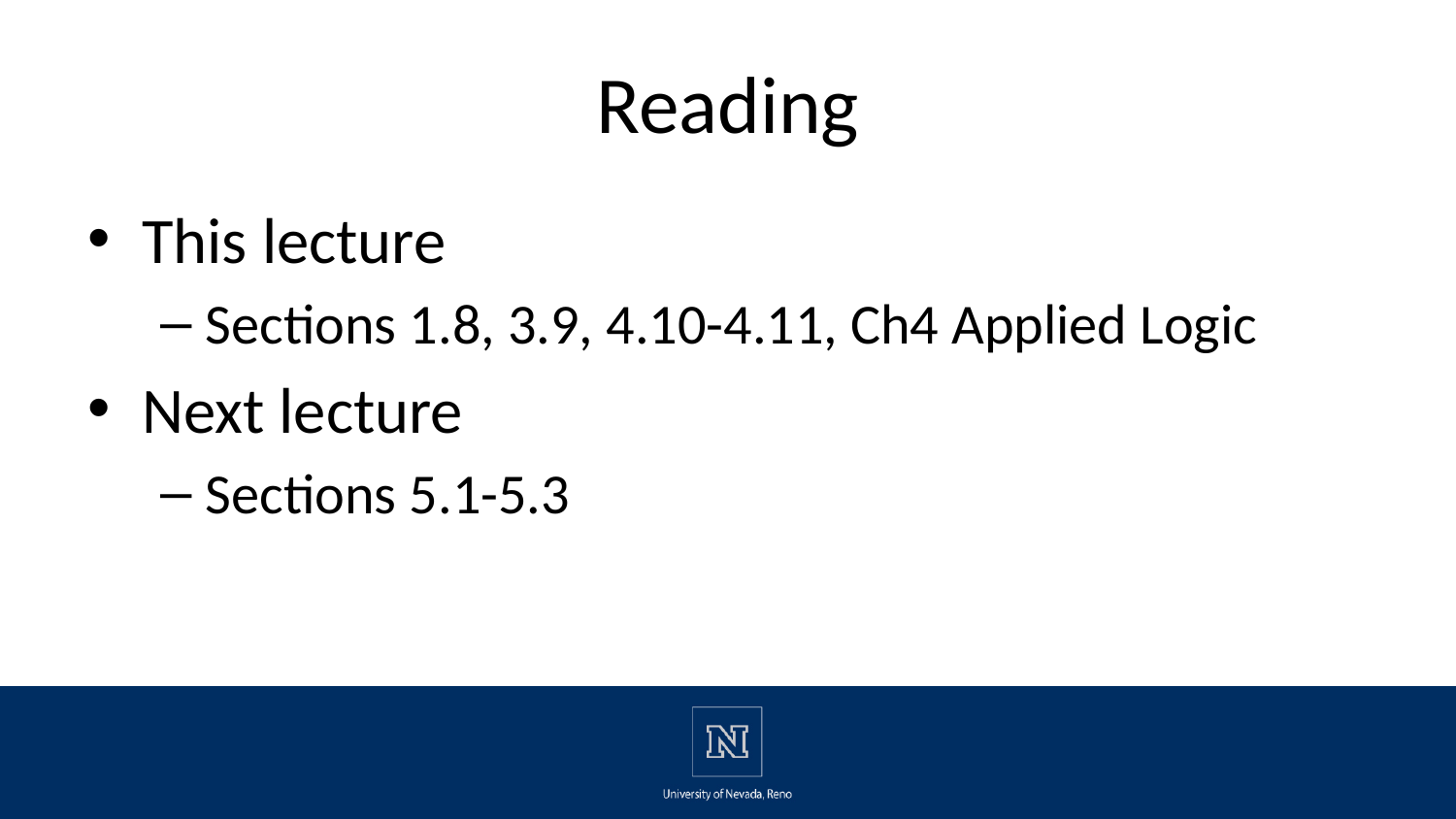

# Reading
This lecture
Sections 1.8, 3.9, 4.10-4.11, Ch4 Applied Logic
Next lecture
Sections 5.1-5.3